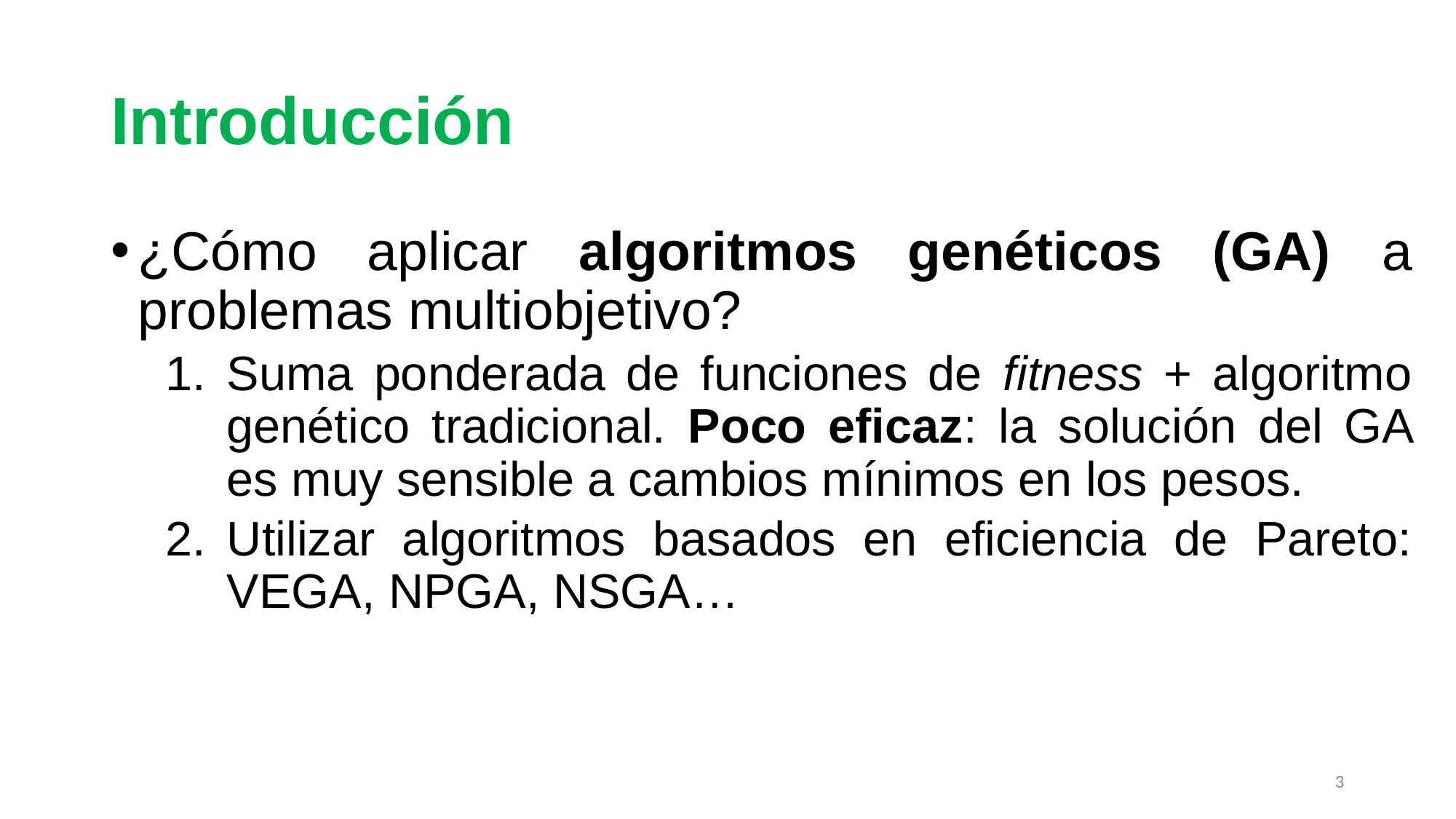

# Introducción
¿Cómo aplicar algoritmos genéticos (GA) a problemas multiobjetivo?
Suma ponderada de funciones de fitness + algoritmo genético tradicional. Poco eficaz: la solución del GA es muy sensible a cambios mínimos en los pesos.
Utilizar algoritmos basados en eficiencia de Pareto: VEGA, NPGA, NSGA…

3